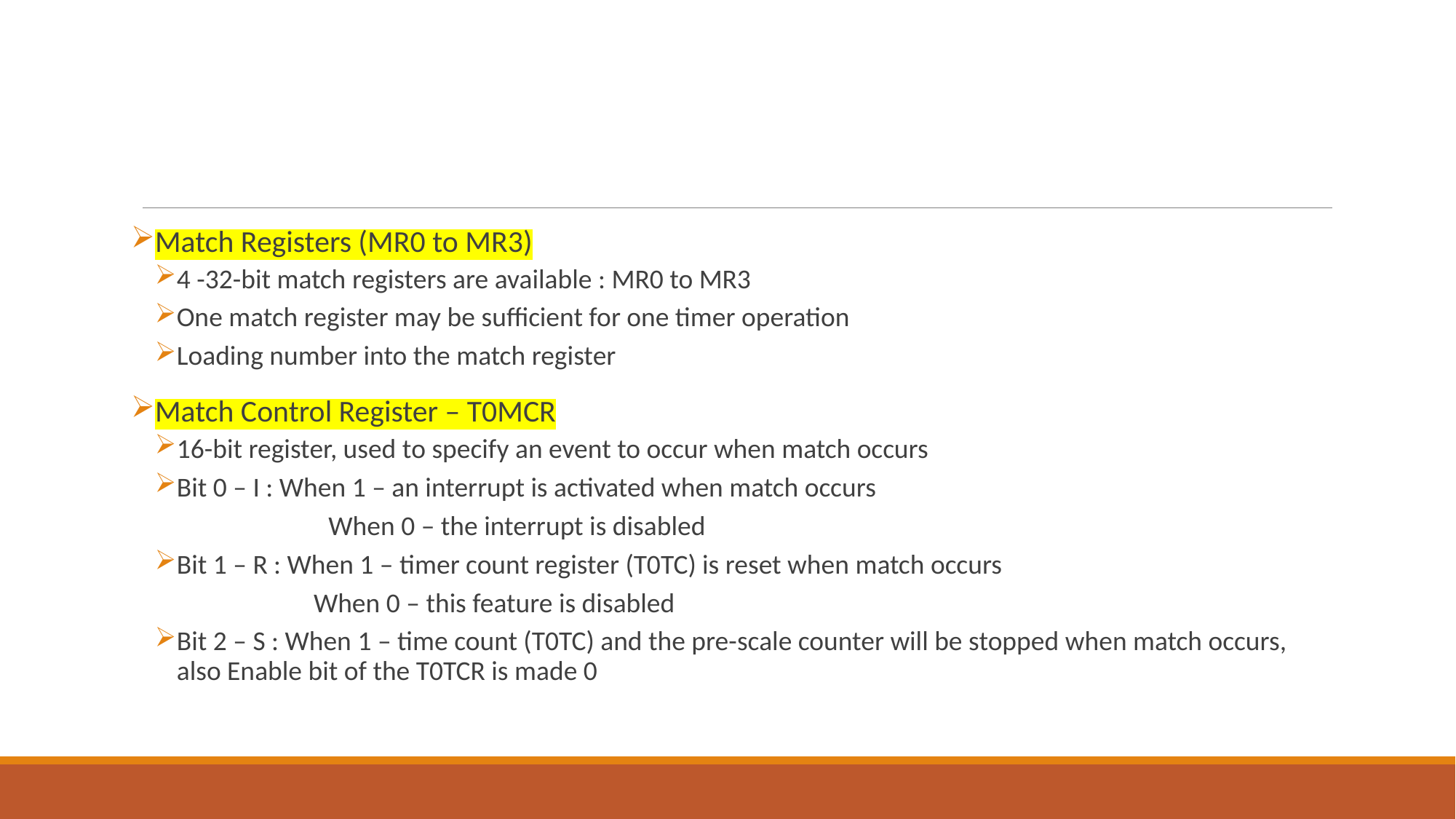

#
Match Registers (MR0 to MR3)
4 -32-bit match registers are available : MR0 to MR3
One match register may be sufficient for one timer operation
Loading number into the match register
Match Control Register – T0MCR
16-bit register, used to specify an event to occur when match occurs
Bit 0 – I : When 1 – an interrupt is activated when match occurs
	         When 0 – the interrupt is disabled
Bit 1 – R : When 1 – timer count register (T0TC) is reset when match occurs
	        When 0 – this feature is disabled
Bit 2 – S : When 1 – time count (T0TC) and the pre-scale counter will be stopped when match occurs, also Enable bit of the T0TCR is made 0